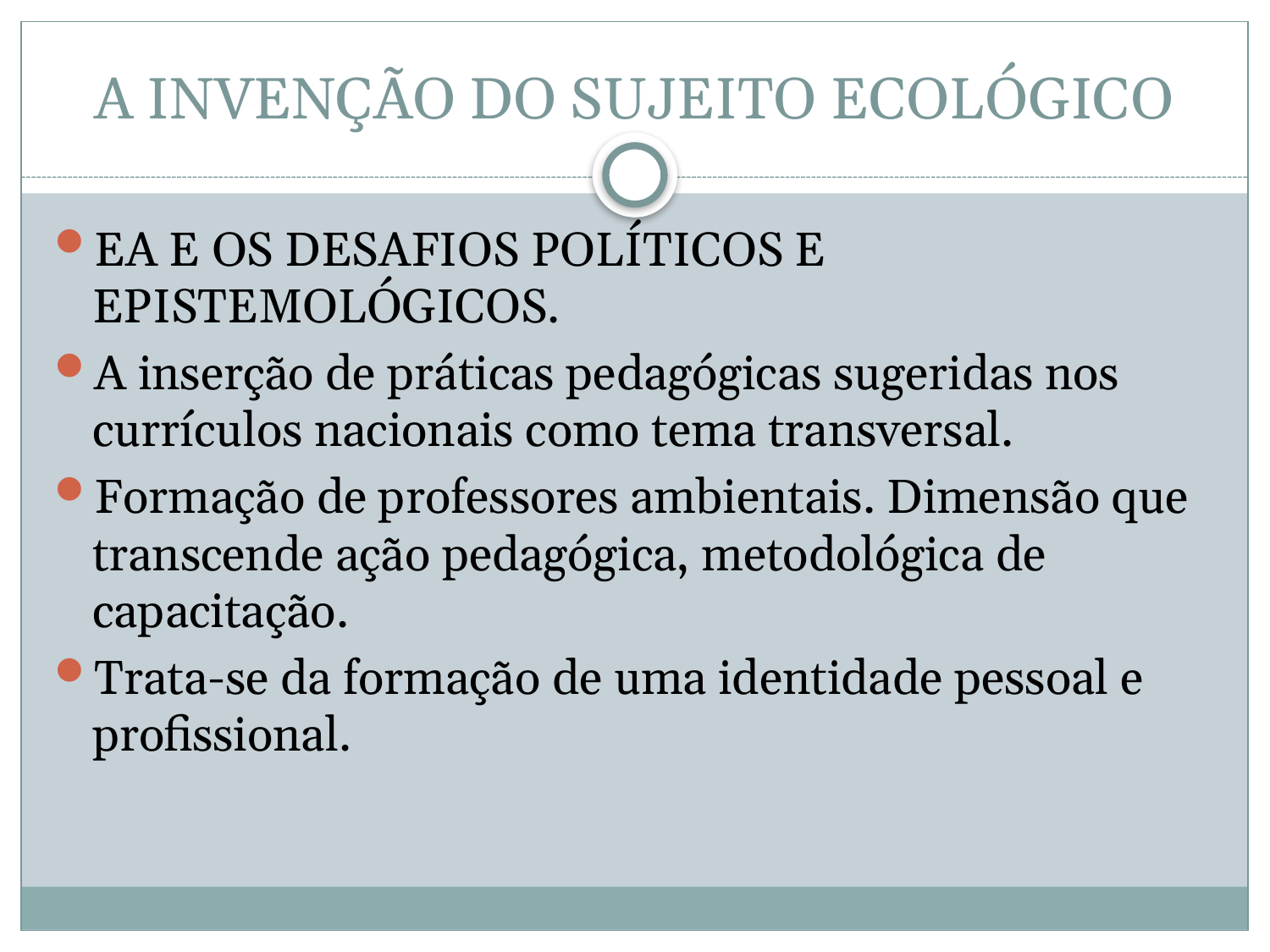

# A INVENÇÃO DO SUJEITO ECOLÓGICO
EA E OS DESAFIOS POLÍTICOS E EPISTEMOLÓGICOS.
A inserção de práticas pedagógicas sugeridas nos currículos nacionais como tema transversal.
Formação de professores ambientais. Dimensão que transcende ação pedagógica, metodológica de capacitação.
Trata-se da formação de uma identidade pessoal e profissional.